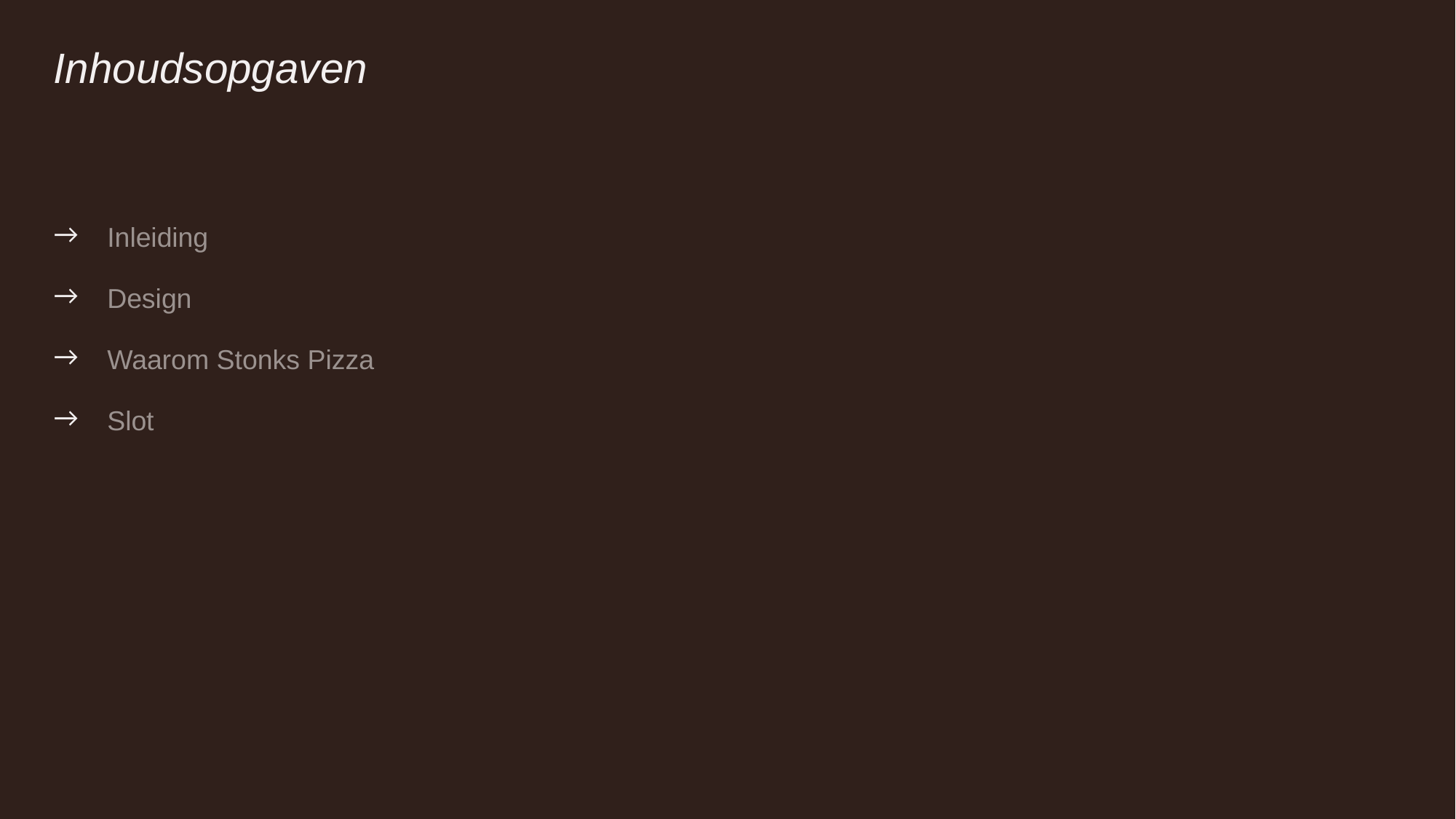

# Inhoudsopgaven
Inleiding
Design
Waarom Stonks Pizza
Slot